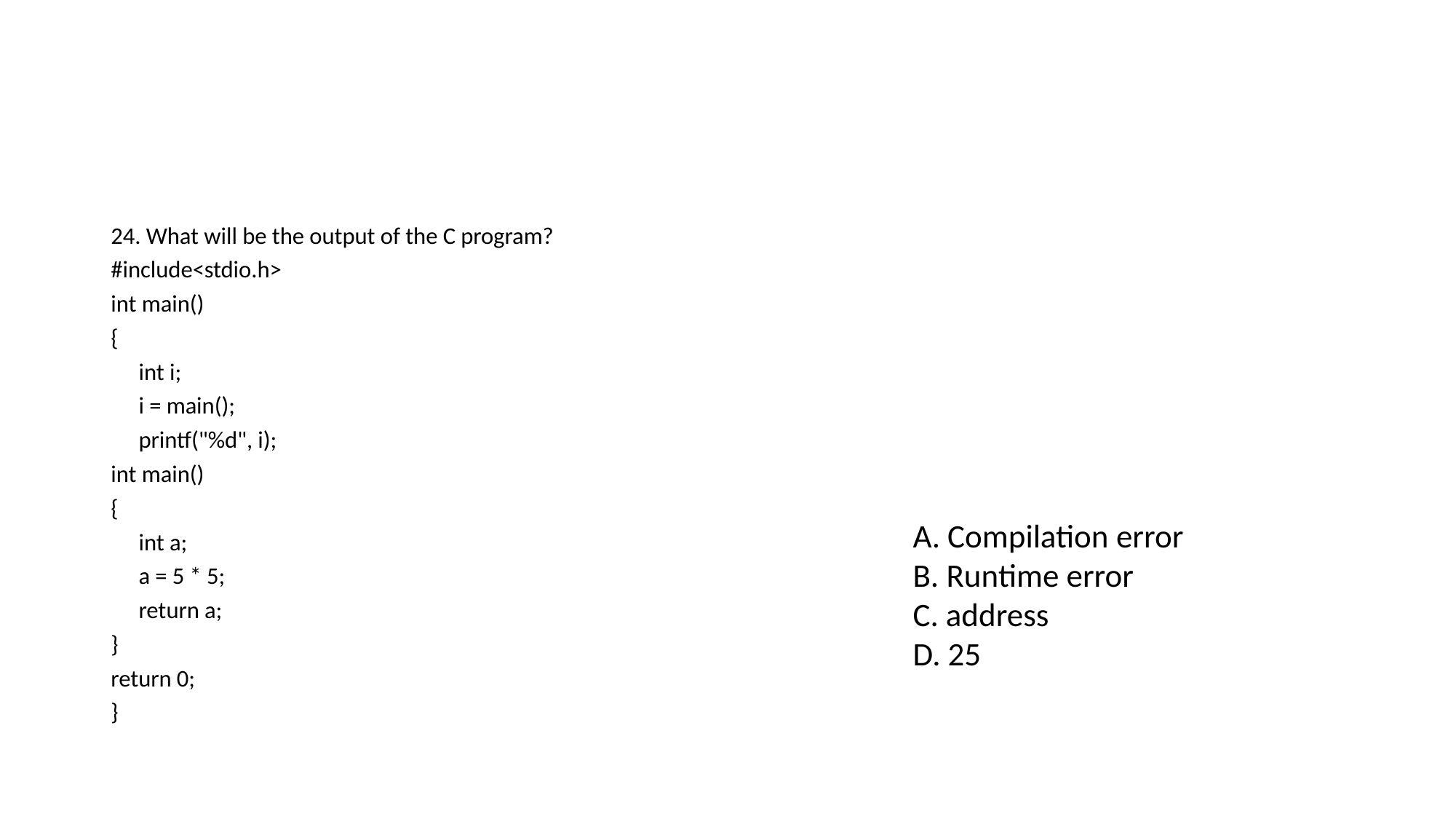

24. What will be the output of the C program?
#include<stdio.h>
int main()
{
	int i;
	i = main();
	printf("%d", i);
int main()
{
	int a;
	a = 5 * 5;
	return a;
}
return 0;
}

A. Compilation error
B. Runtime error
C. address
D. 25